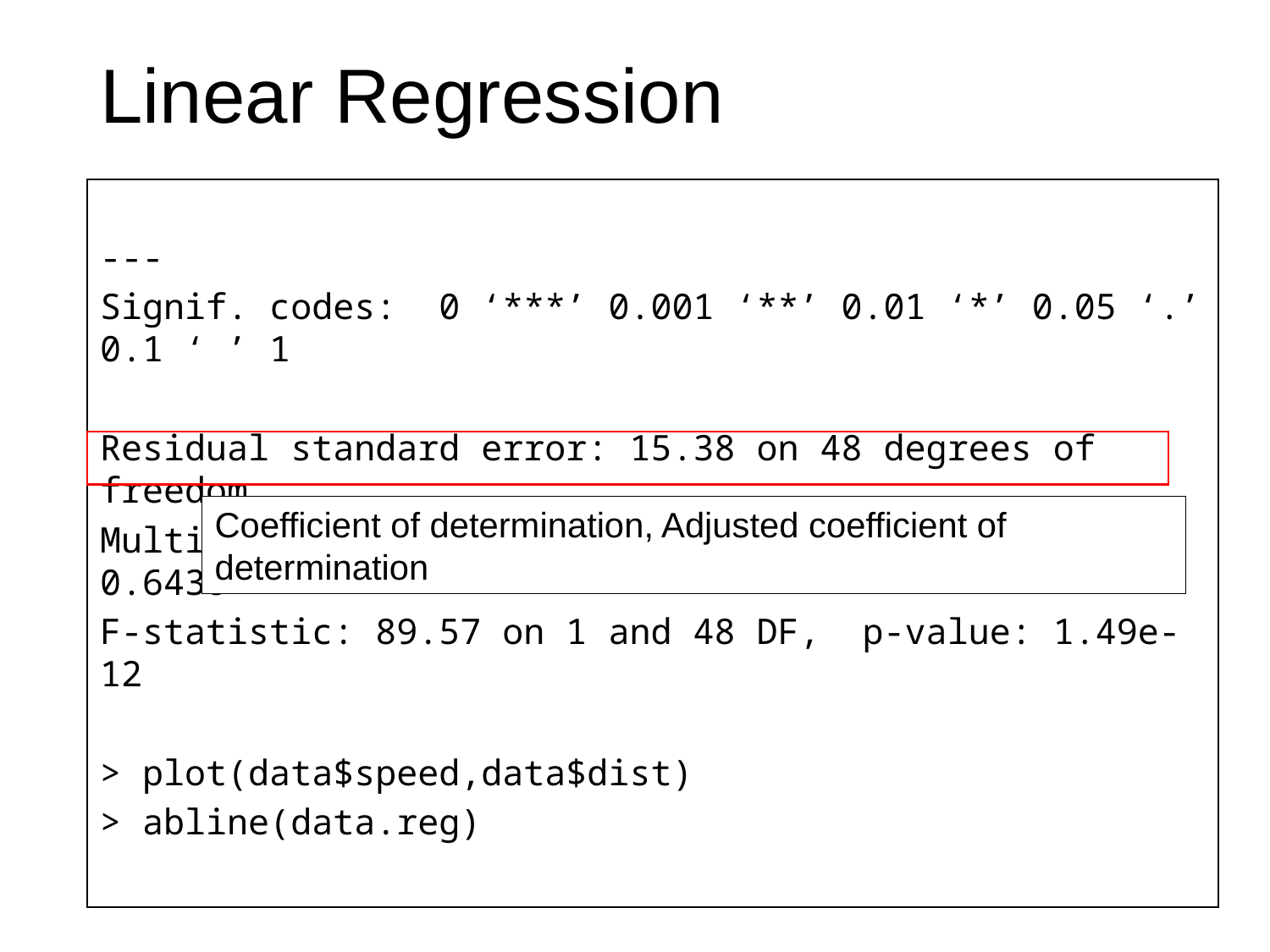

# Linear Regression

---
Signif. codes:  0 ‘***’ 0.001 ‘**’ 0.01 ‘*’ 0.05 ‘.’ 0.1 ‘ ’ 1

Residual standard error: 15.38 on 48 degrees of freedom
Multiple R-squared:  0.6511,    Adjusted R-squared:  0.6438
F-statistic: 89.57 on 1 and 48 DF,  p-value: 1.49e-12

> plot(data$speed,data$dist)
> abline(data.reg)

Coefficient of determination, Adjusted coefficient of determination